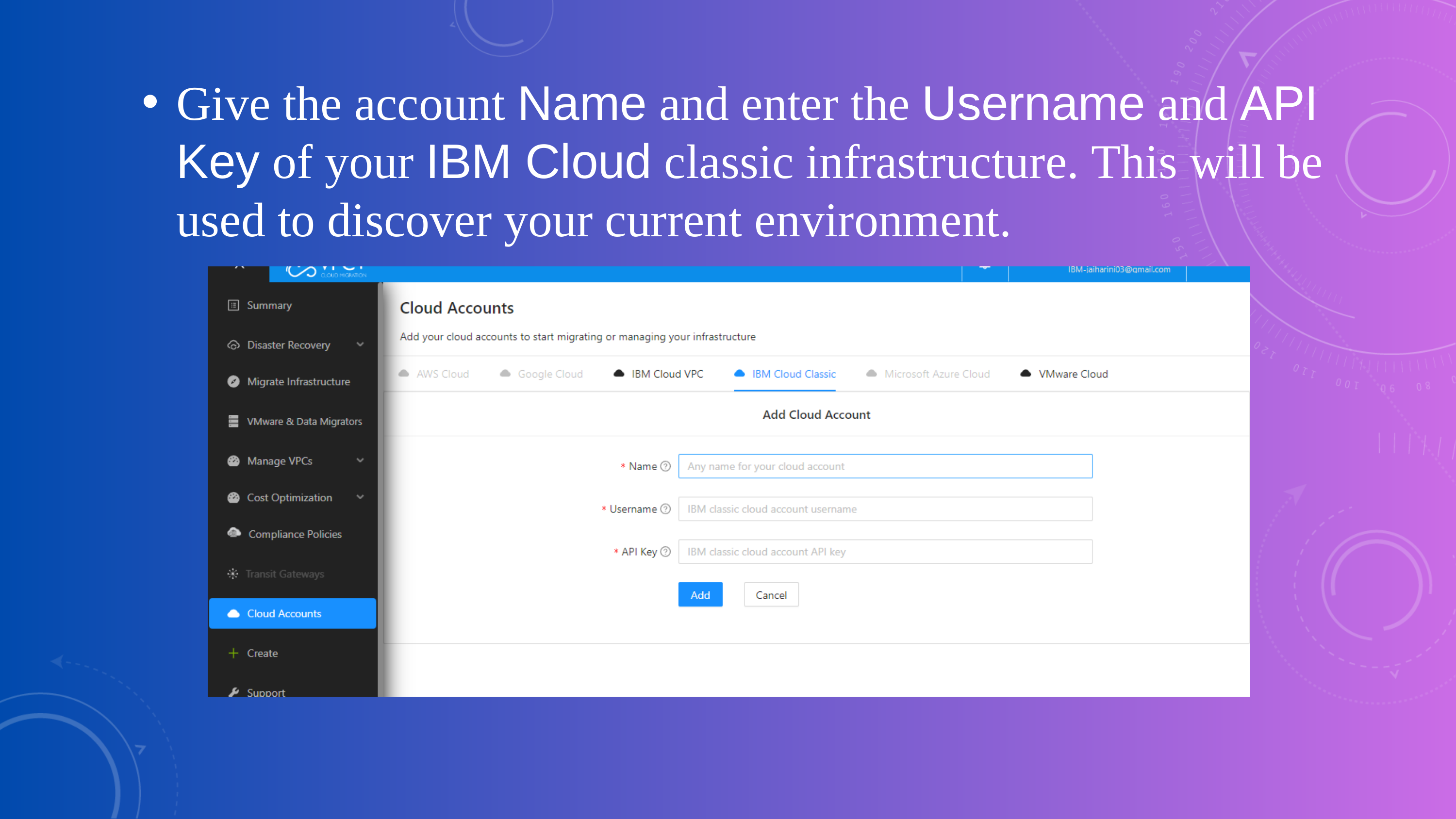

Give the account Name and enter the Username and API Key of your IBM Cloud classic infrastructure. This will be used to discover your current environment.